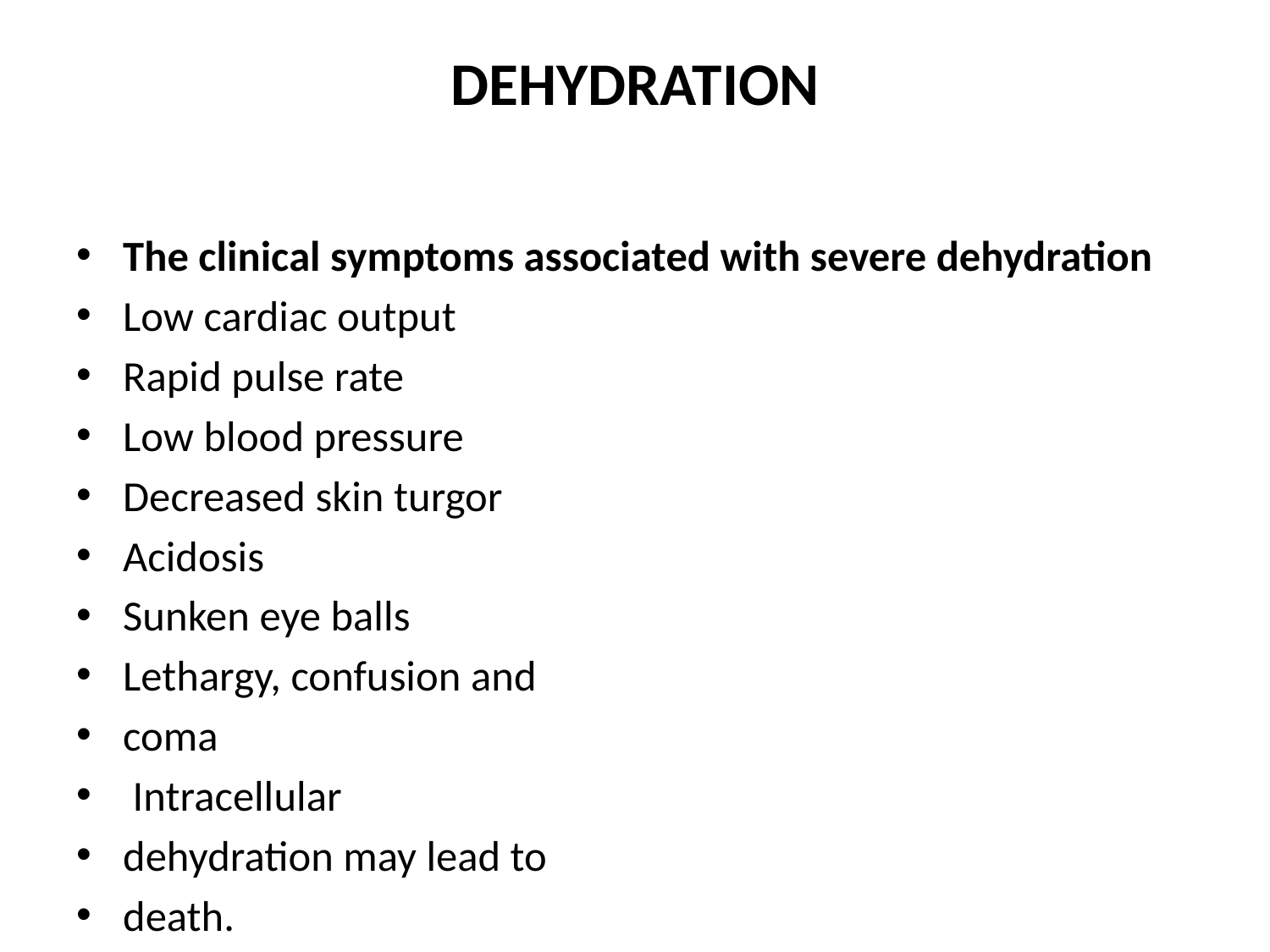

# DEHYDRATION
The clinical symptoms associated with severe dehydration
Low cardiac output
Rapid pulse rate
Low blood pressure
Decreased skin turgor
Acidosis
Sunken eye balls
Lethargy, confusion and
coma
 Intracellular
dehydration may lead to
death.